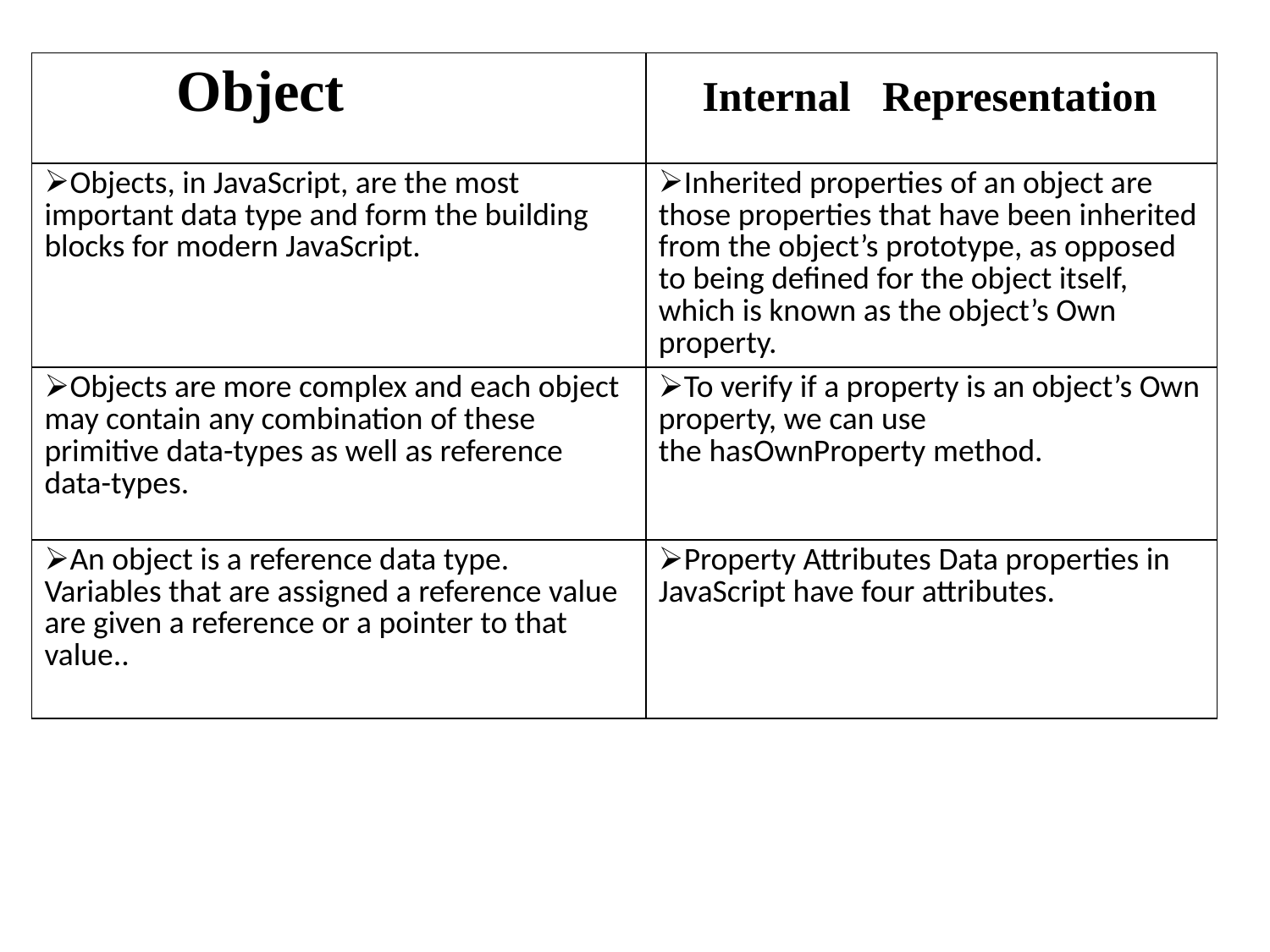

| Object | Internal Representation |
| --- | --- |
| Objects, in JavaScript, are the most important data type and form the building blocks for modern JavaScript. | Inherited properties of an object are those properties that have been inherited from the object’s prototype, as opposed to being defined for the object itself, which is known as the object’s Own property. |
| Objects are more complex and each object may contain any combination of these primitive data-types as well as reference data-types. | To verify if a property is an object’s Own property, we can use the hasOwnProperty method. |
| An object is a reference data type. Variables that are assigned a reference value are given a reference or a pointer to that value.. | Property Attributes Data properties in JavaScript have four attributes. |